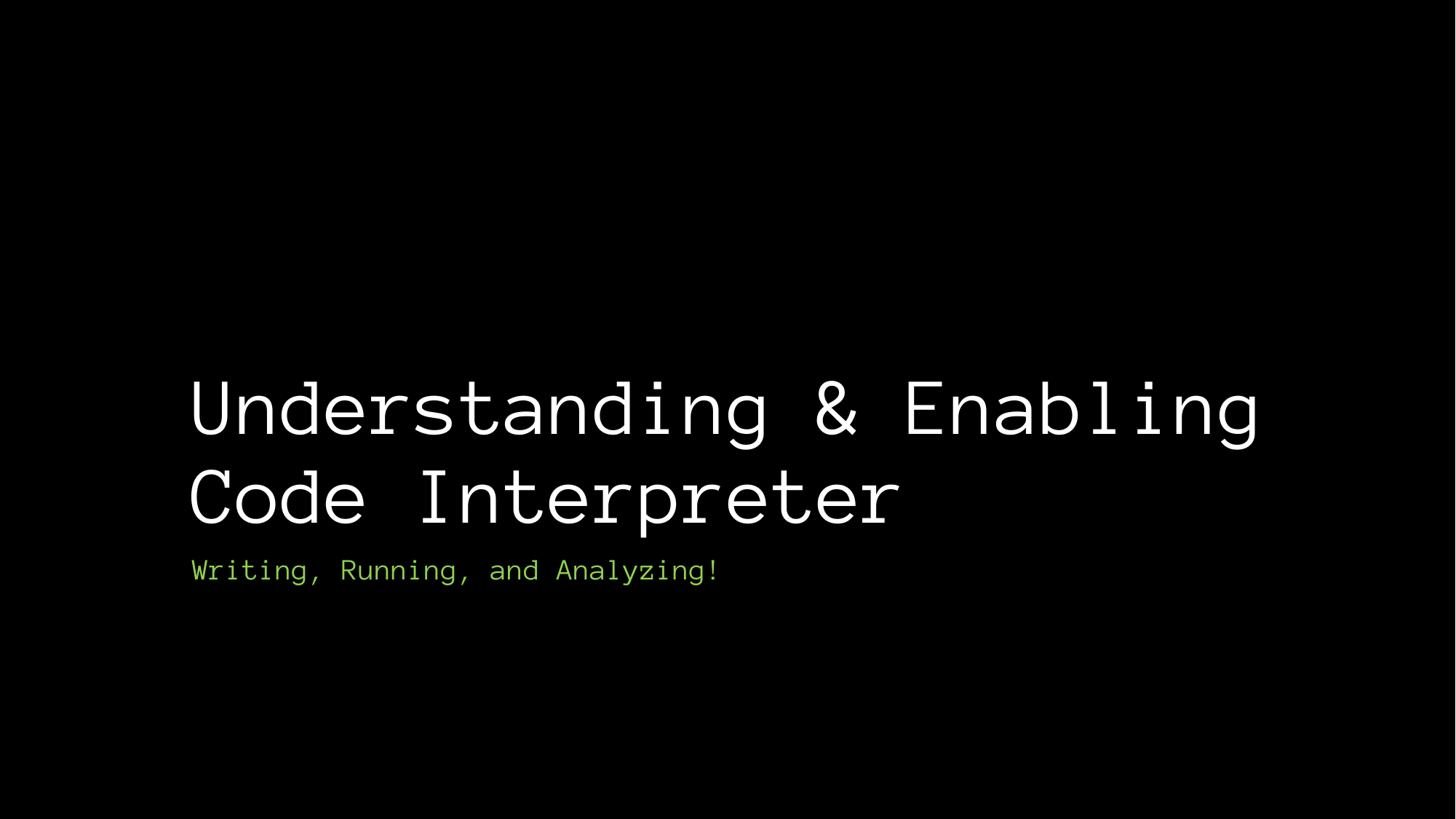

# Understanding & Enabling Code Interpreter
Writing, Running, and Analyzing!